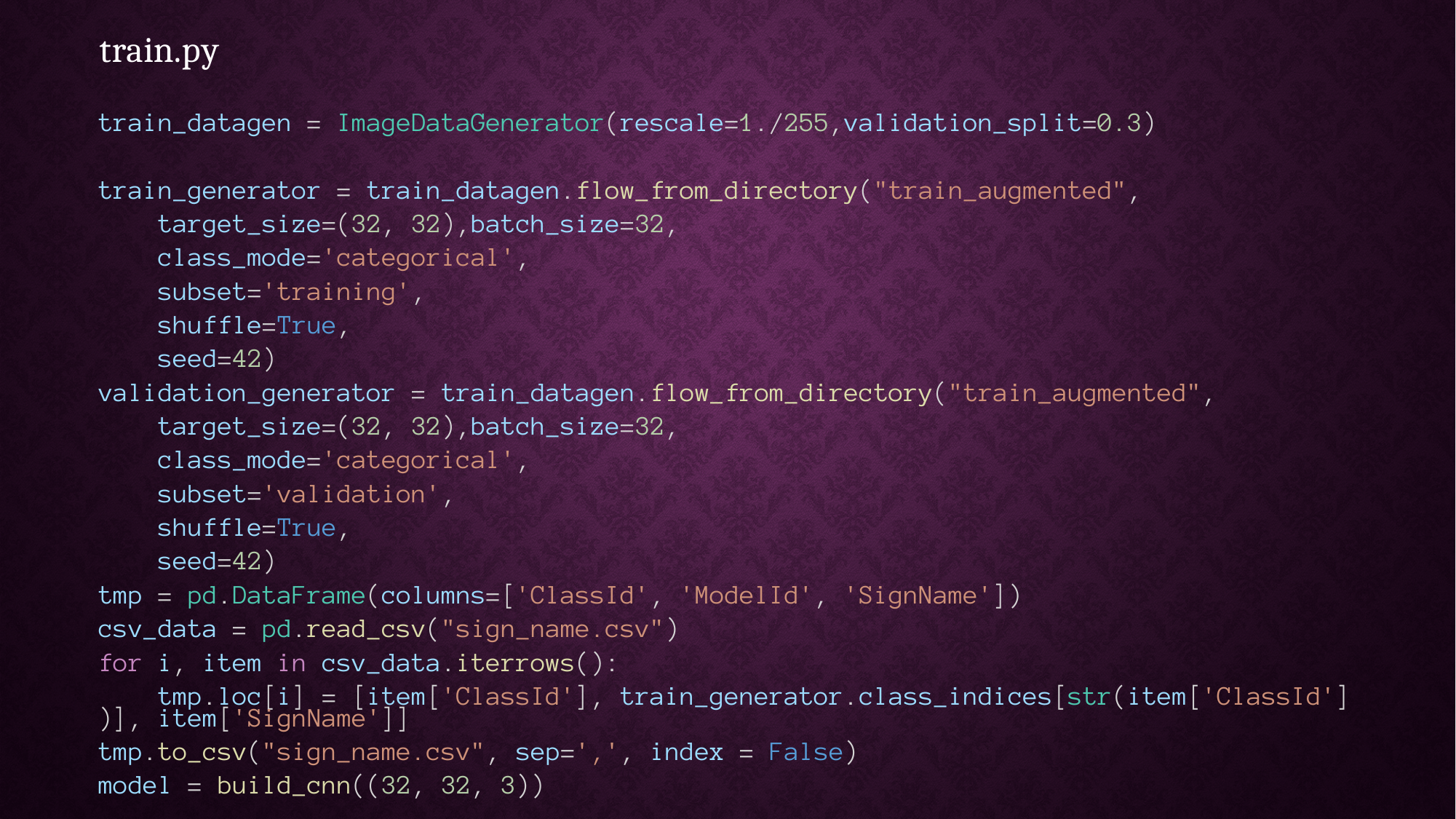

train.py

train_datagen = ImageDataGenerator(rescale=1./255,validation_split=0.3)

train_generator = train_datagen.flow_from_directory("train_augmented",
    target_size=(32, 32),batch_size=32,
    class_mode='categorical',
    subset='training',
    shuffle=True,
    seed=42)
validation_generator = train_datagen.flow_from_directory("train_augmented",
    target_size=(32, 32),batch_size=32,
    class_mode='categorical',
    subset='validation',
    shuffle=True,
    seed=42)
tmp = pd.DataFrame(columns=['ClassId', 'ModelId', 'SignName'])
csv_data = pd.read_csv("sign_name.csv")
for i, item in csv_data.iterrows():
    tmp.loc[i] = [item['ClassId'], train_generator.class_indices[str(item['ClassId'])], item['SignName']]
tmp.to_csv("sign_name.csv", sep=',', index = False)
model = build_cnn((32, 32, 3))